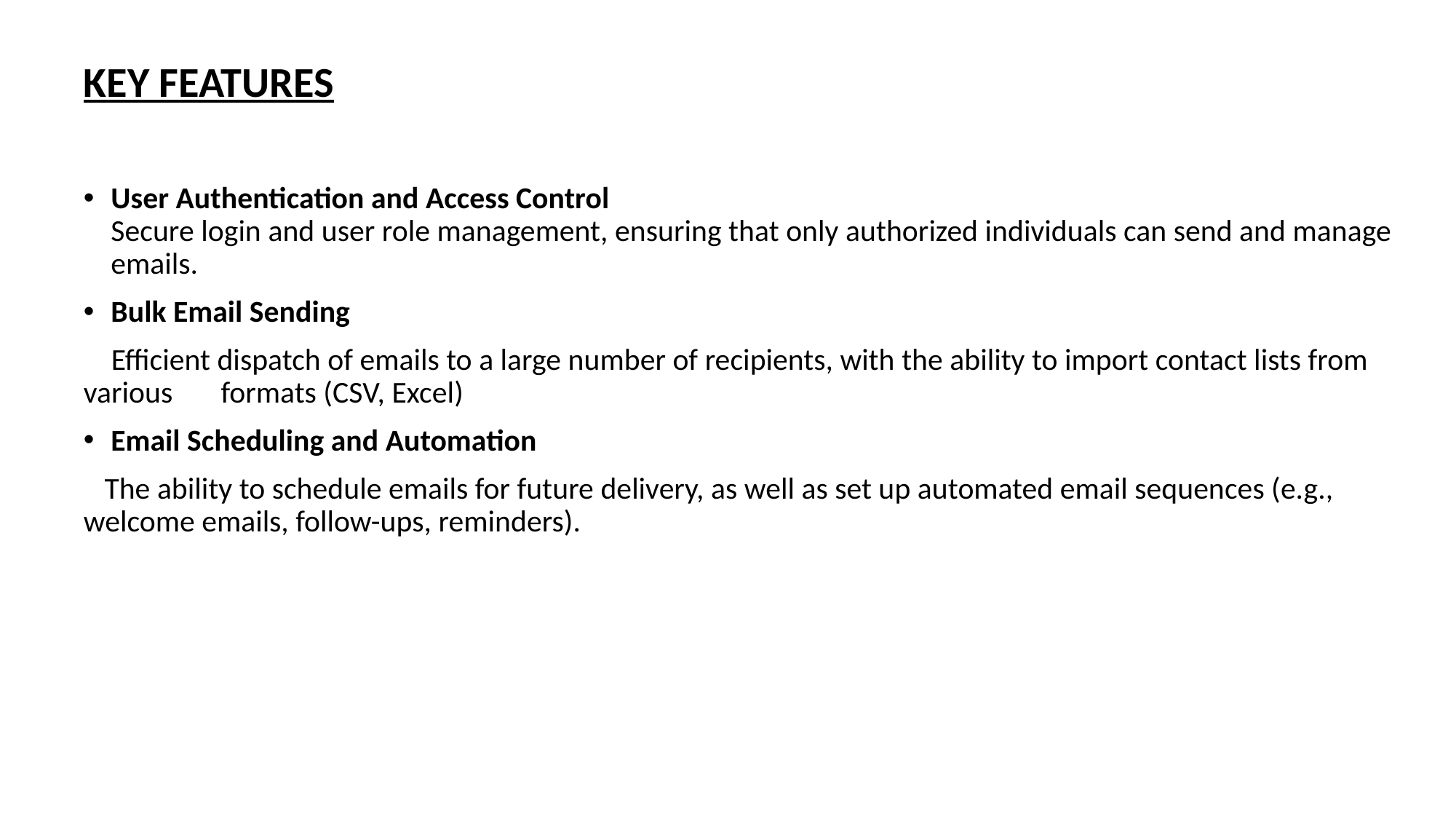

KEY FEATURES

User Authentication and Access Control
Secure login and user role management, ensuring that only authorized individuals can send and manage emails.
Bulk Email Sending
    Efficient dispatch of emails to a large number of recipients, with the ability to import contact lists from various       formats (CSV, Excel)
Email Scheduling and Automation
   The ability to schedule emails for future delivery, as well as set up automated email sequences (e.g., welcome emails, follow-ups, reminders).